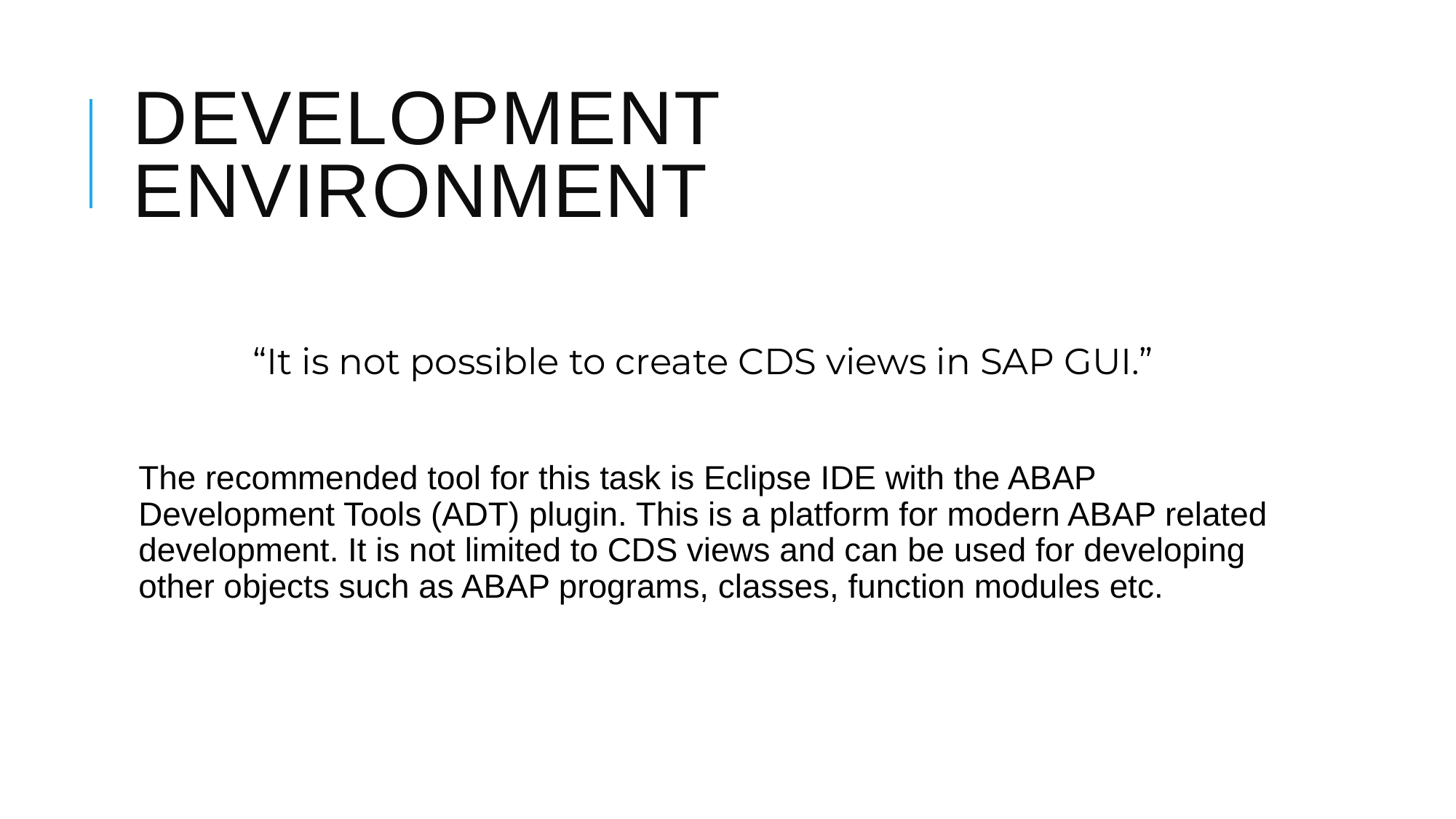

# Development Environment

“It is not possible to create CDS views in SAP GUI.”

The recommended tool for this task is Eclipse IDE with the ABAP Development Tools (ADT) plugin. This is a platform for modern ABAP related development. It is not limited to CDS views and can be used for developing other objects such as ABAP programs, classes, function modules etc.